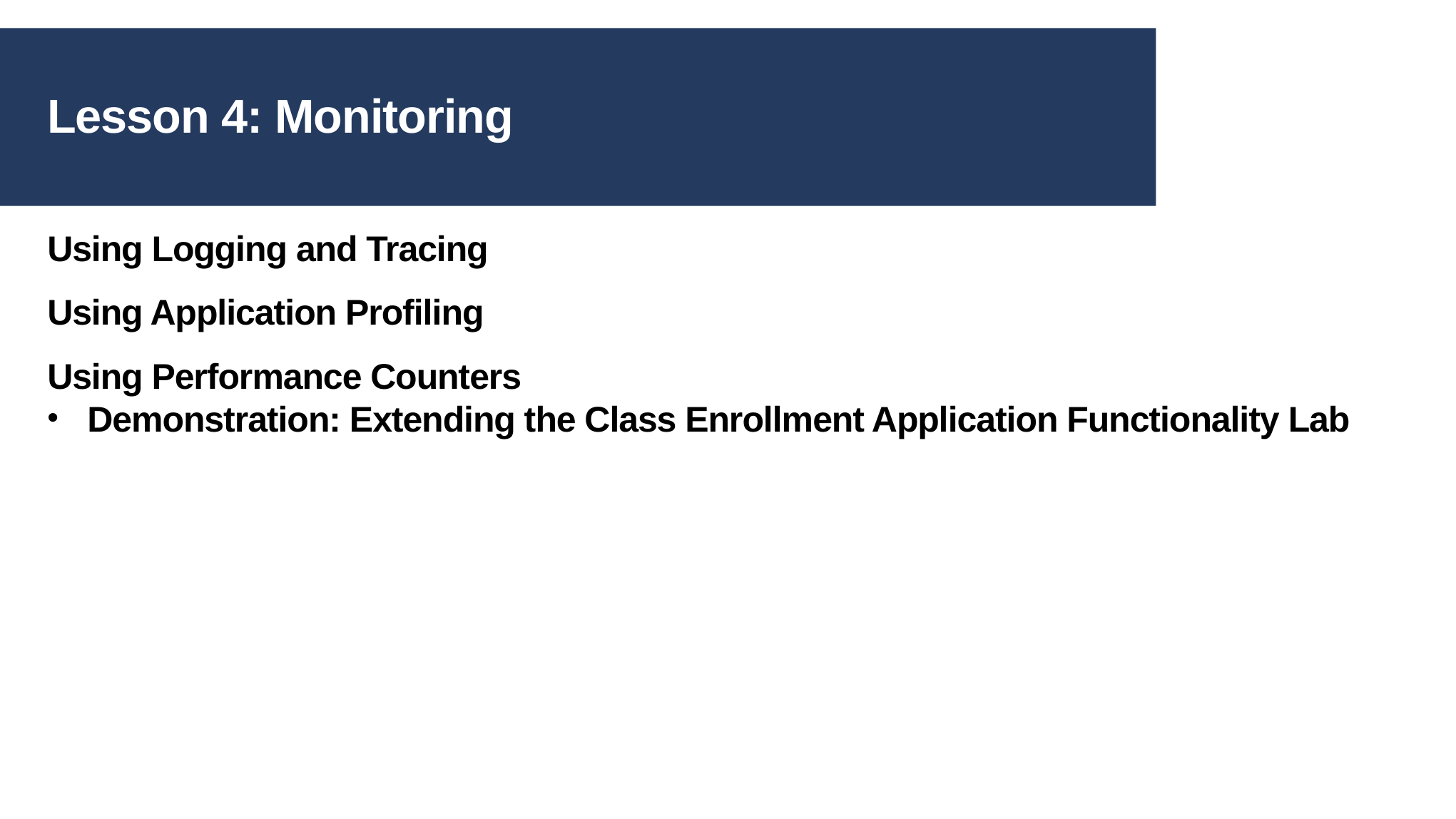

# Lesson 4: Monitoring
Using Logging and Tracing
Using Application Profiling
Using Performance Counters
Demonstration: Extending the Class Enrollment Application Functionality Lab